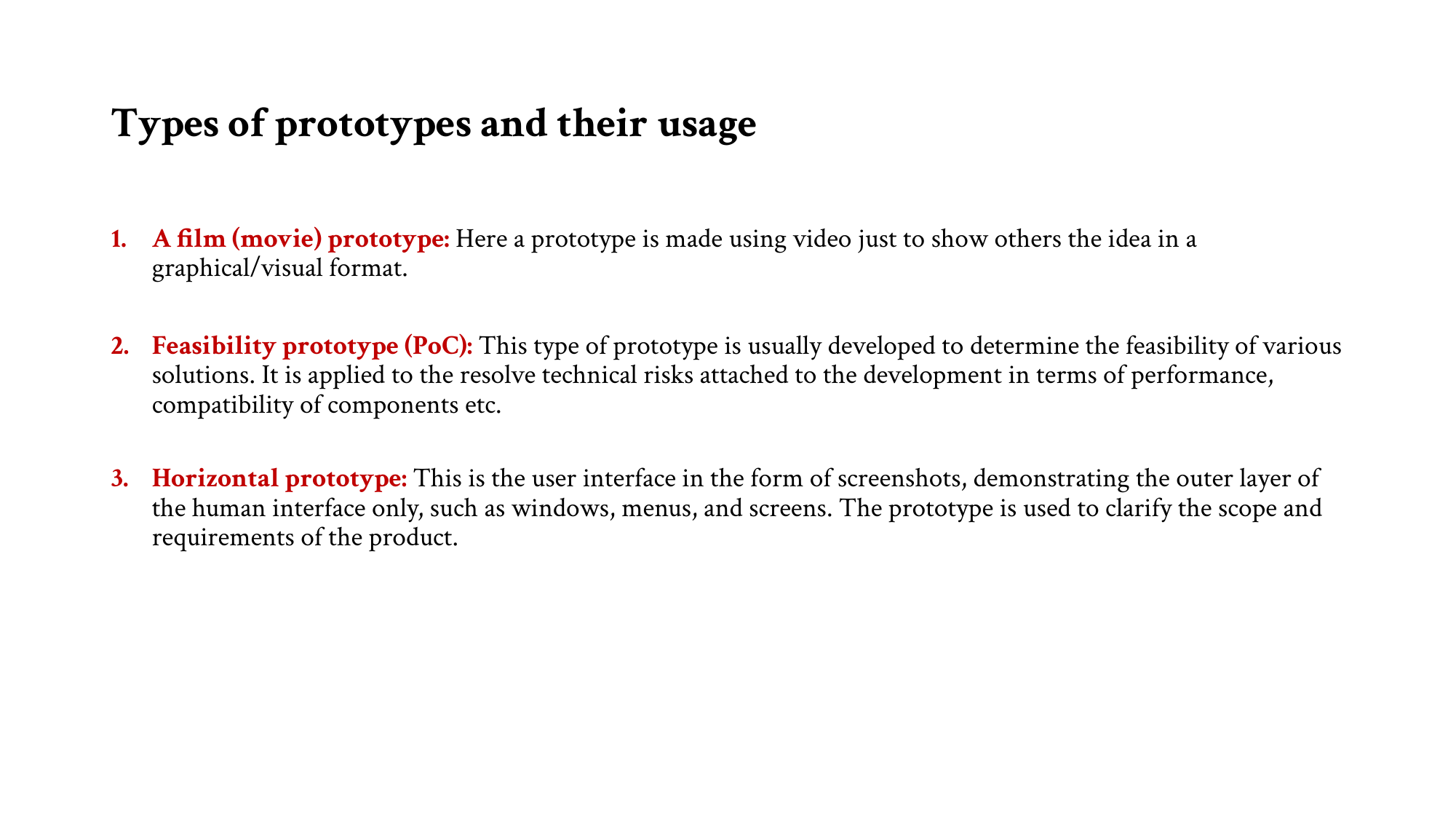

# Types of prototypes and their usage
A film (movie) prototype: Here a prototype is made using video just to show others the idea in a graphical/visual format.
Feasibility prototype (PoC): This type of prototype is usually developed to determine the feasibility of various solutions. It is applied to the resolve technical risks attached to the development in terms of performance, compatibility of components etc.
Horizontal prototype: This is the user interface in the form of screenshots, demonstrating the outer layer of the human interface only, such as windows, menus, and screens. The prototype is used to clarify the scope and requirements of the product.